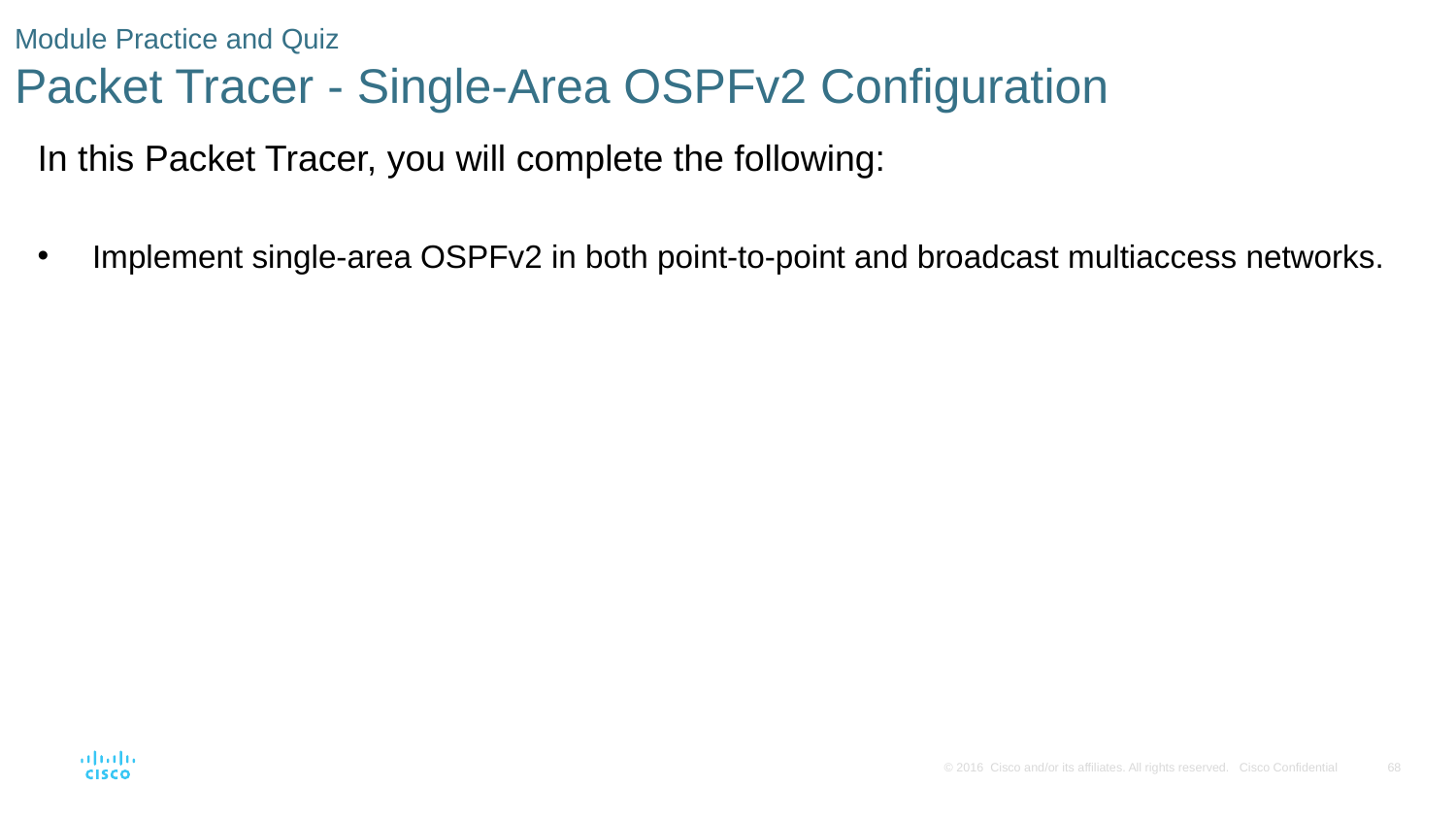

# Module Practice and Quiz Packet Tracer - Single-Area OSPFv2 Configuration
In this Packet Tracer, you will complete the following:

Implement single-area OSPFv2 in both point-to-point and broadcast multiaccess networks.